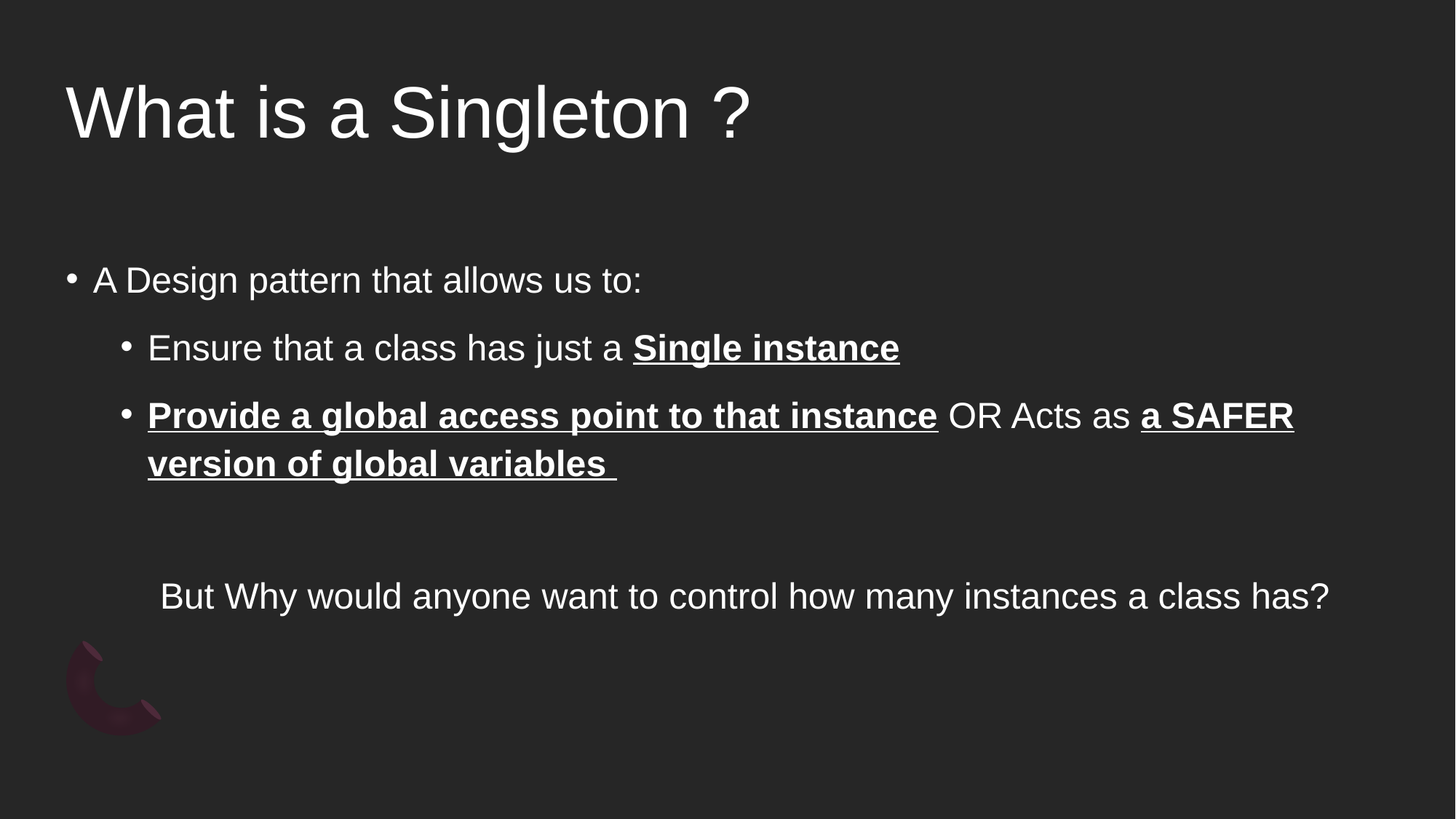

# What is a Singleton ?
A Design pattern that allows us to:
Ensure that a class has just a Single instance
Provide a global access point to that instance OR Acts as a SAFER version of global variables
But Why would anyone want to control how many instances a class has?